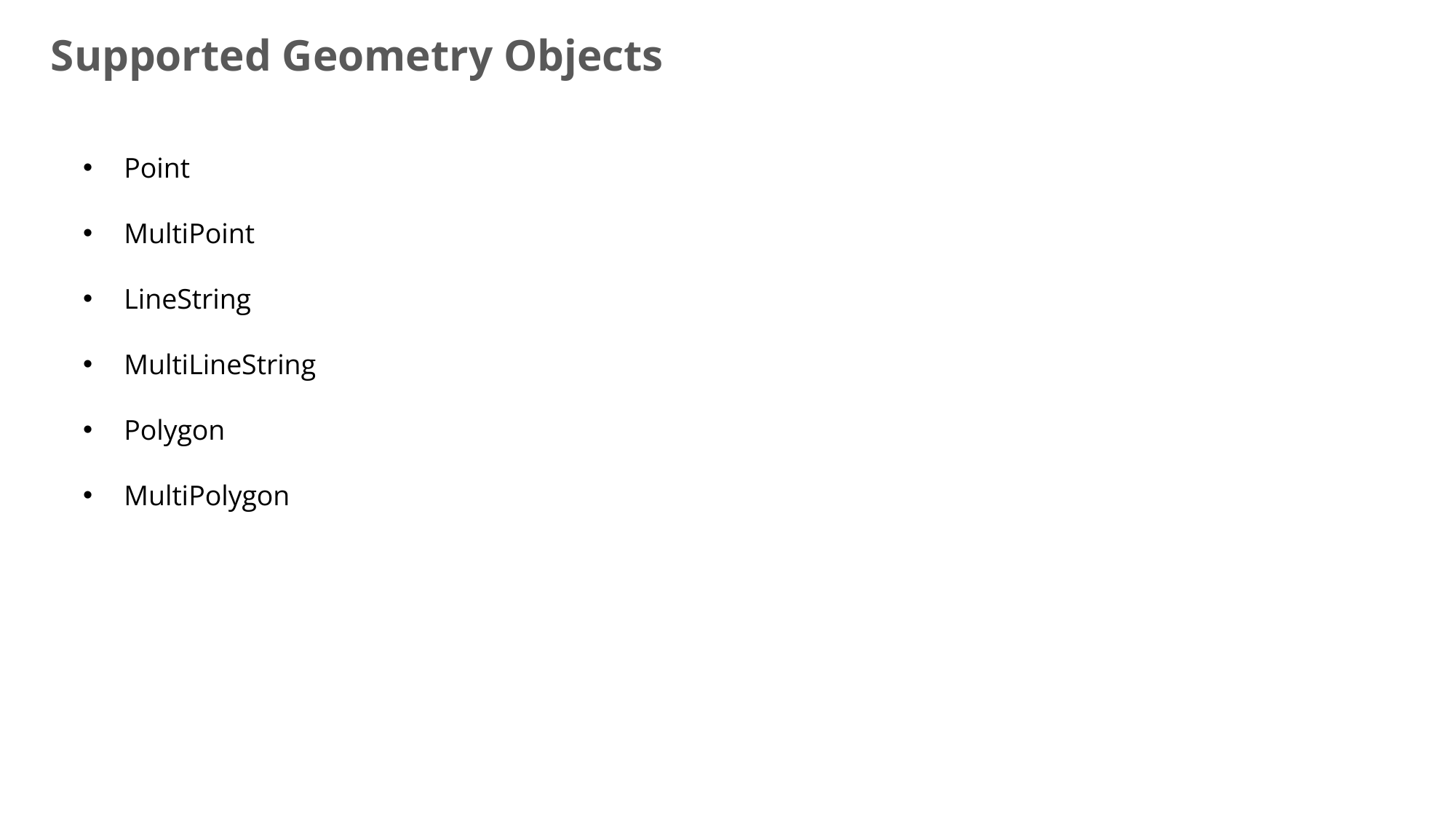

Supported Geometry Objects
Point
MultiPoint
LineString
MultiLineString
Polygon
MultiPolygon